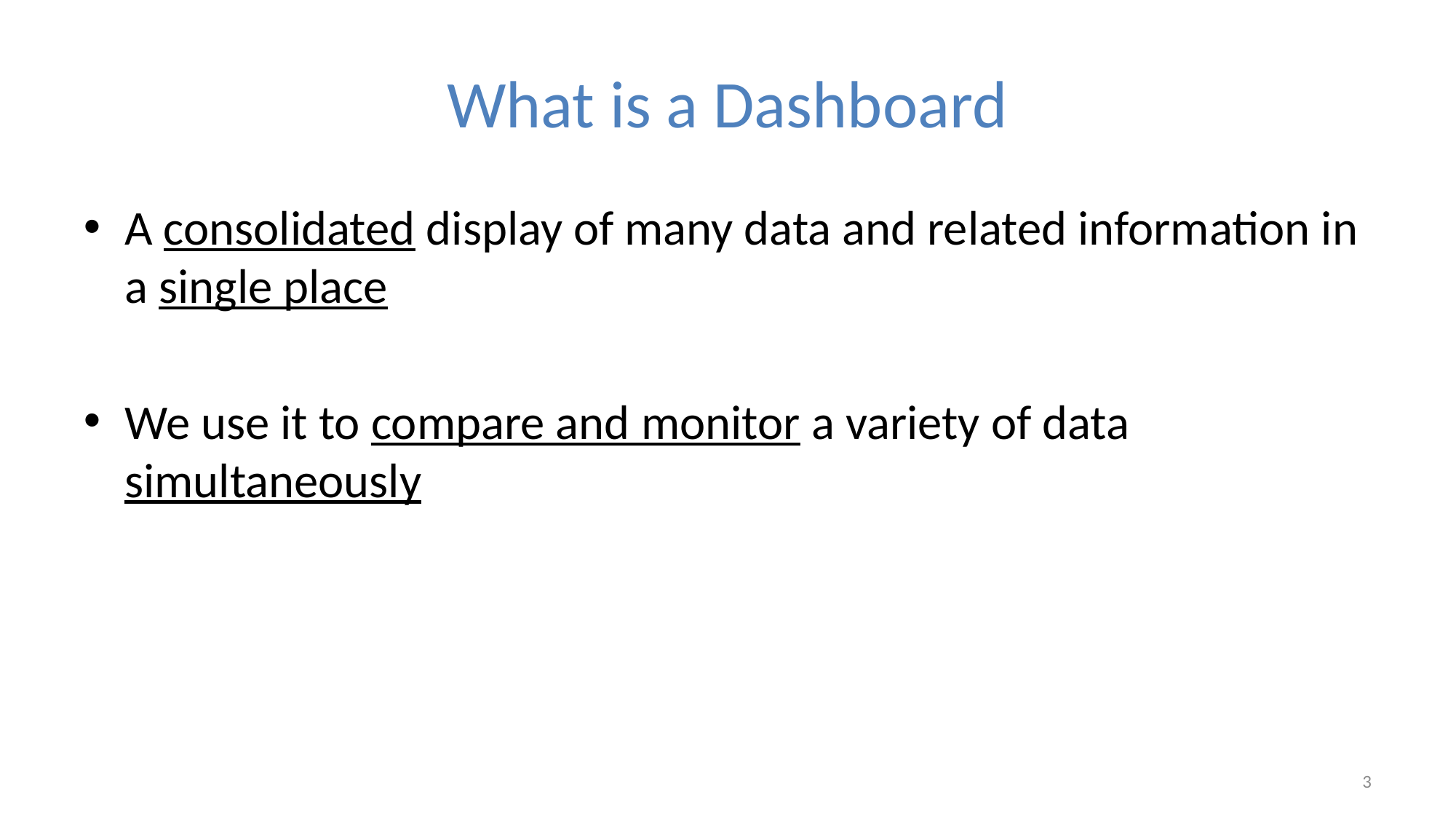

# What is a Dashboard
A consolidated display of many data and related information in a single place

We use it to compare and monitor a variety of data simultaneously
3